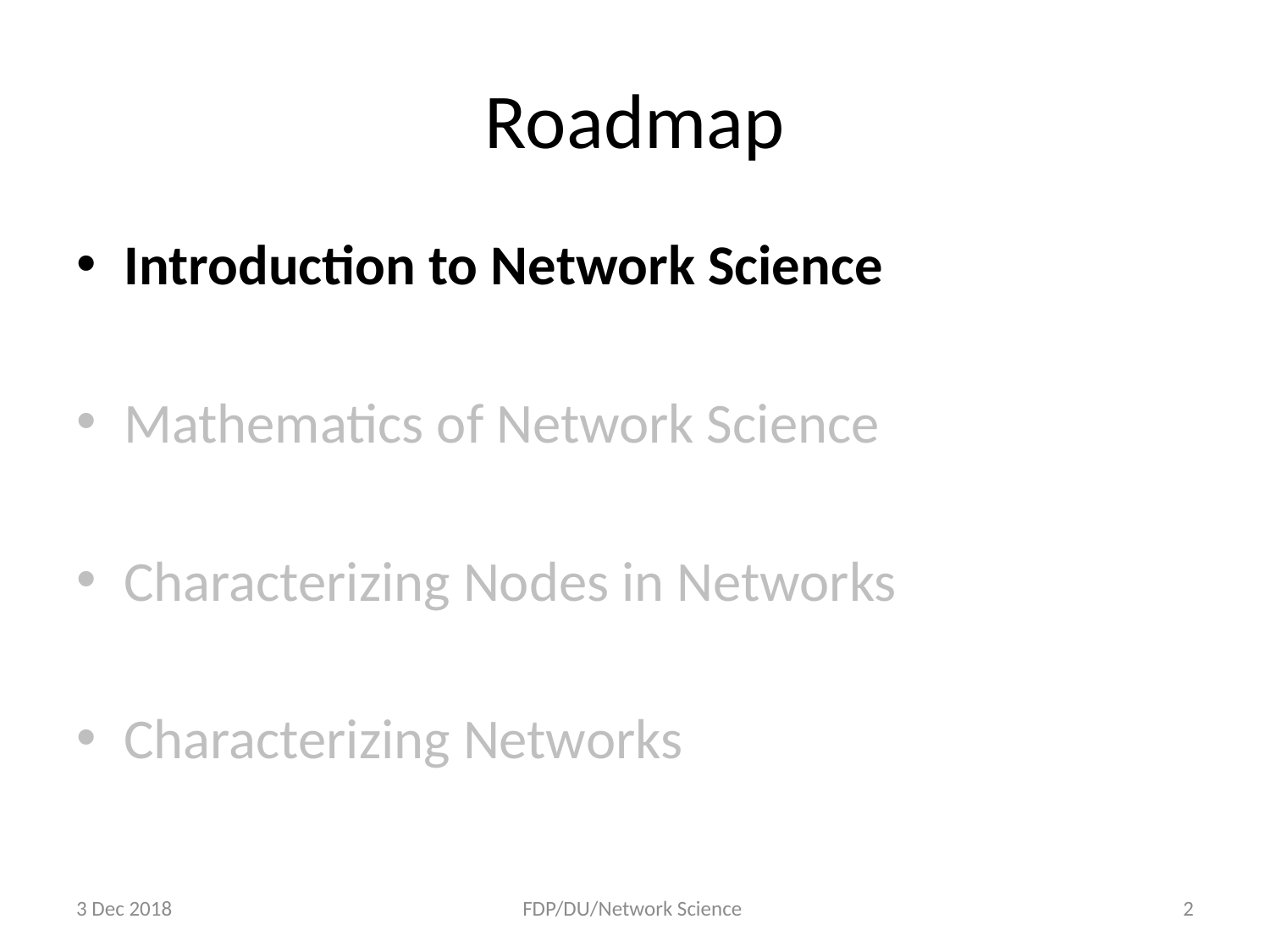

# Roadmap
Introduction to Network Science

Mathematics of Network Science

Characterizing Nodes in Networks

Characterizing Networks

3 Dec 2018
FDP/DU/Network Science
2